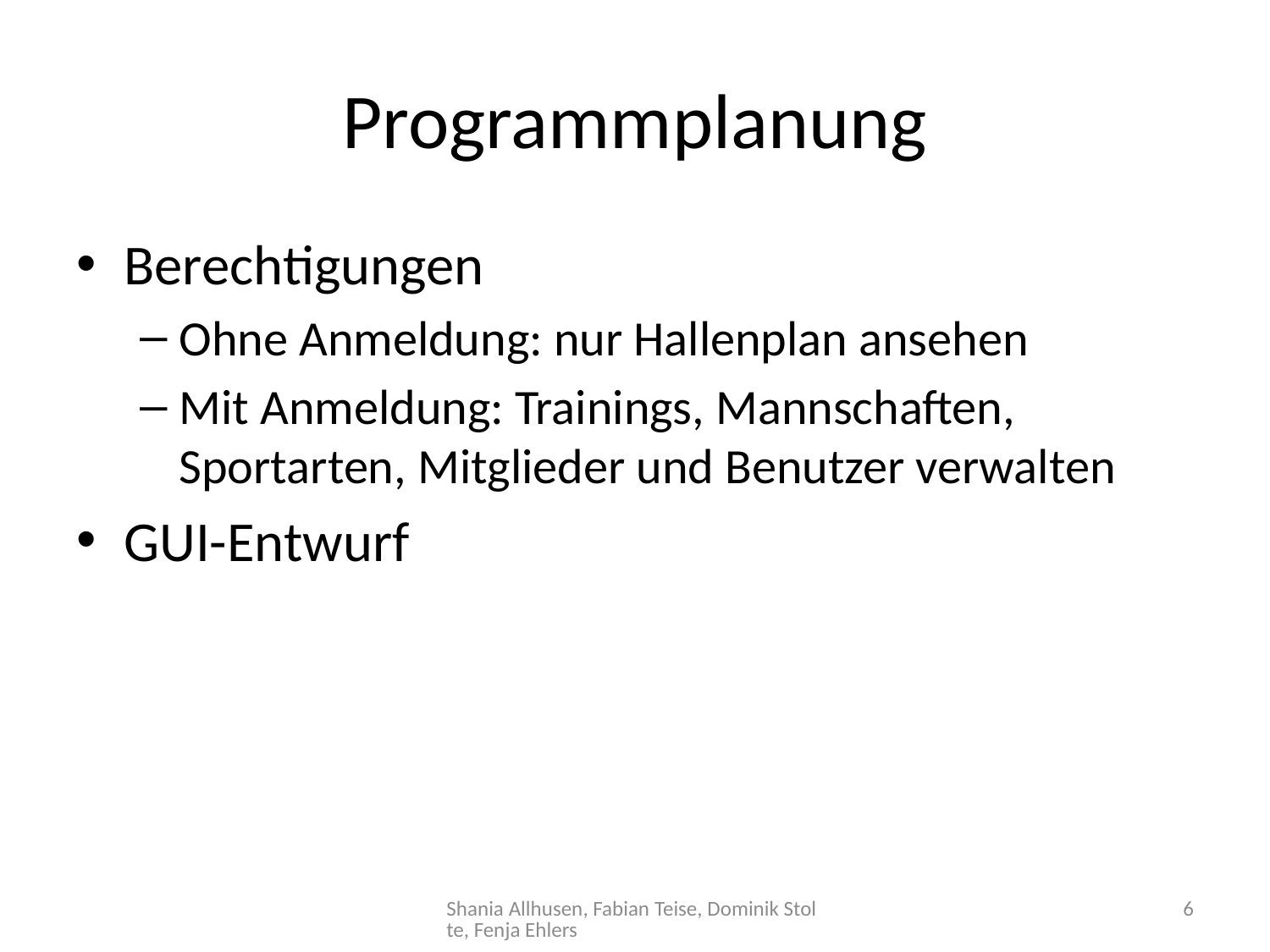

# Programmplanung
Berechtigungen
Ohne Anmeldung: nur Hallenplan ansehen
Mit Anmeldung: Trainings, Mannschaften, Sportarten, Mitglieder und Benutzer verwalten
GUI-Entwurf

Shania Allhusen, Fabian Teise, Dominik Stolte, Fenja Ehlers
6